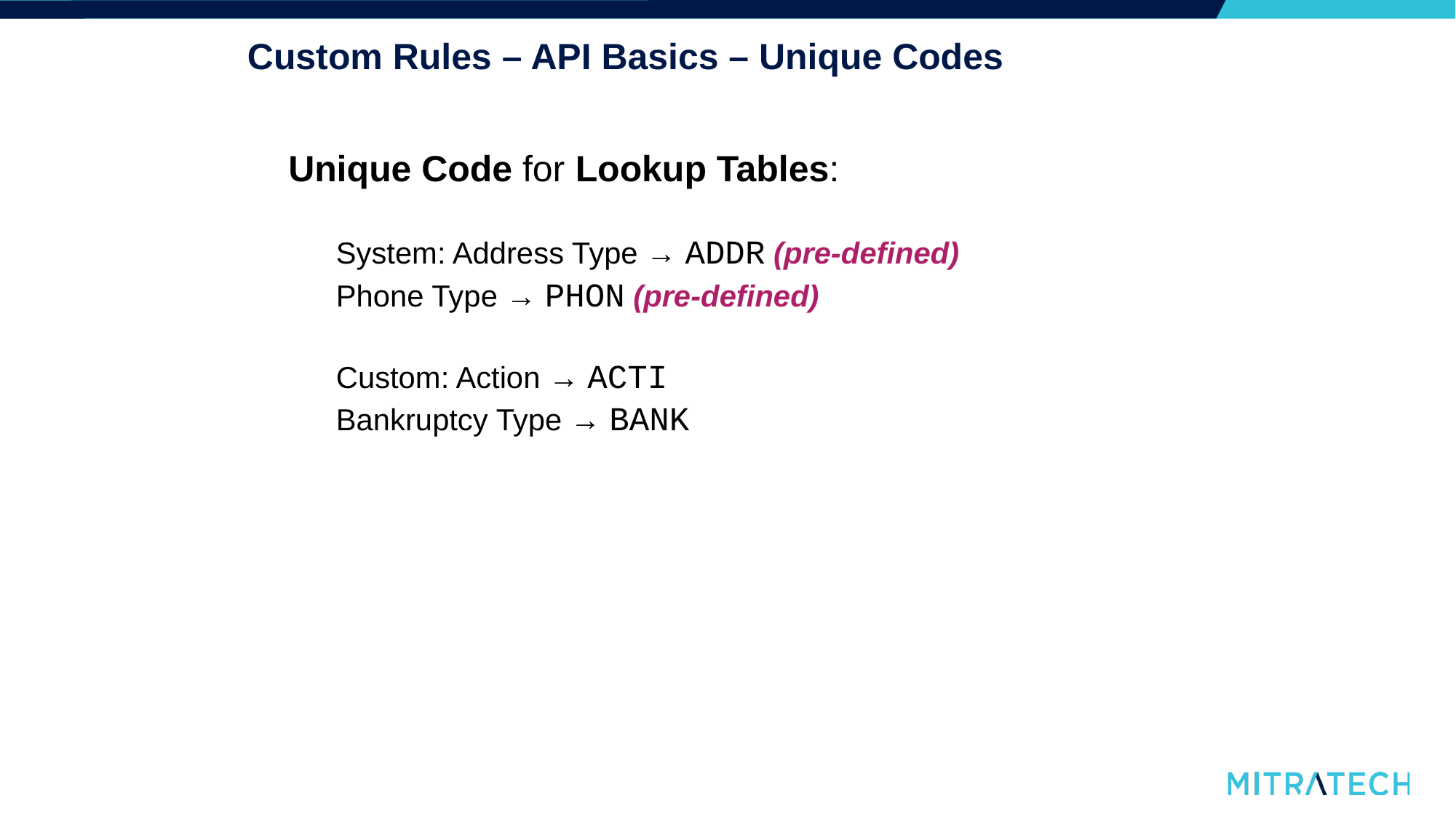

# Custom Rules – API Basics – Unique Codes
Unique Code for Lookup Tables:

System: Address Type → ADDR (pre-defined)
Phone Type → PHON (pre-defined)

Custom: Action → ACTI
Bankruptcy Type → BANK